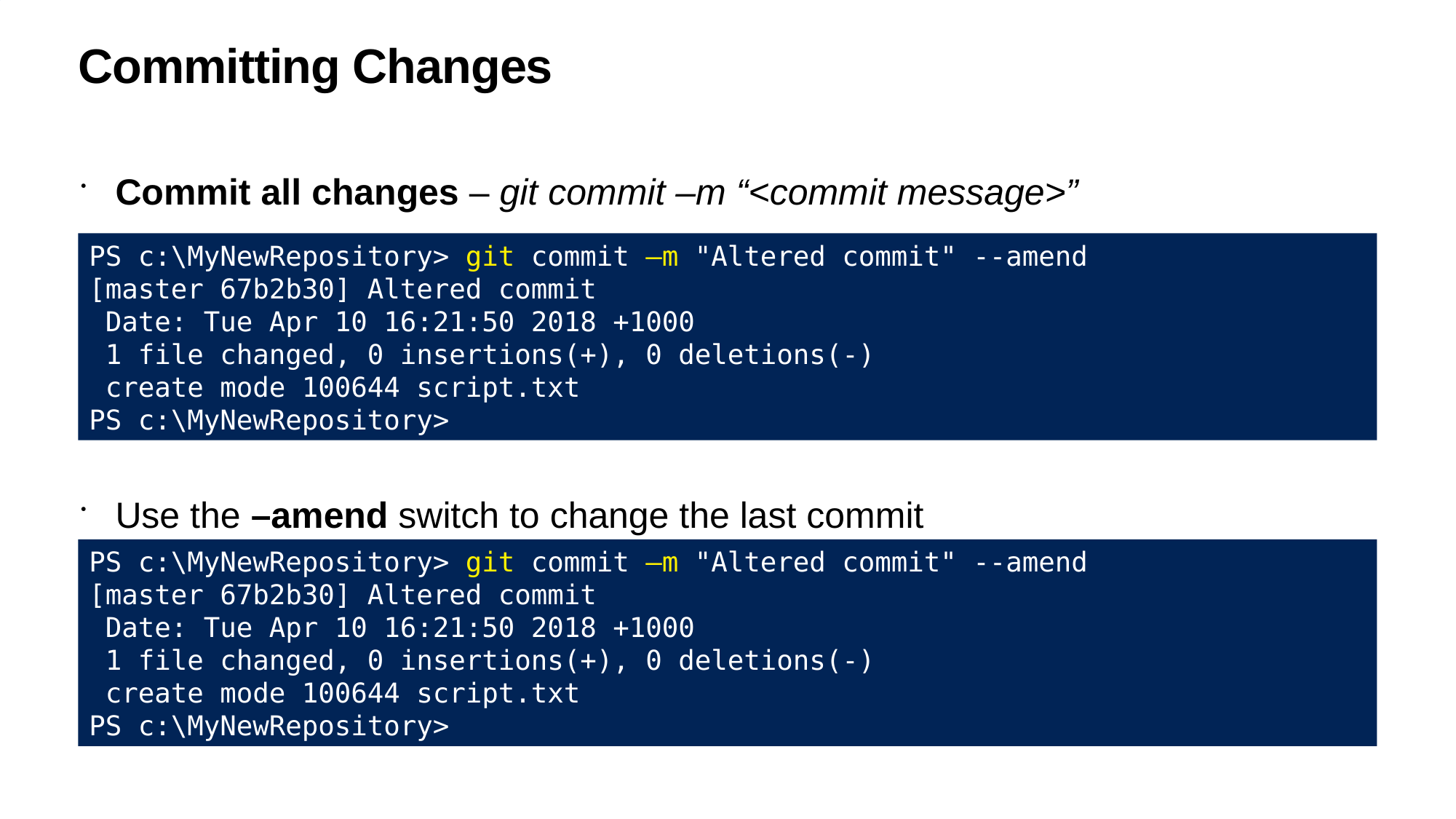

# Committing Changes
Commit all changes – git commit –m “<commit message>”

Use the –amend switch to change the last commit

PS c:\MyNewRepository> git commit –m "Altered commit" --amend
[master 67b2b30] Altered commit
 Date: Tue Apr 10 16:21:50 2018 +1000
 1 file changed, 0 insertions(+), 0 deletions(-)
 create mode 100644 script.txt
PS c:\MyNewRepository>
PS c:\MyNewRepository> git commit –m "Altered commit" --amend
[master 67b2b30] Altered commit
 Date: Tue Apr 10 16:21:50 2018 +1000
 1 file changed, 0 insertions(+), 0 deletions(-)
 create mode 100644 script.txt
PS c:\MyNewRepository>